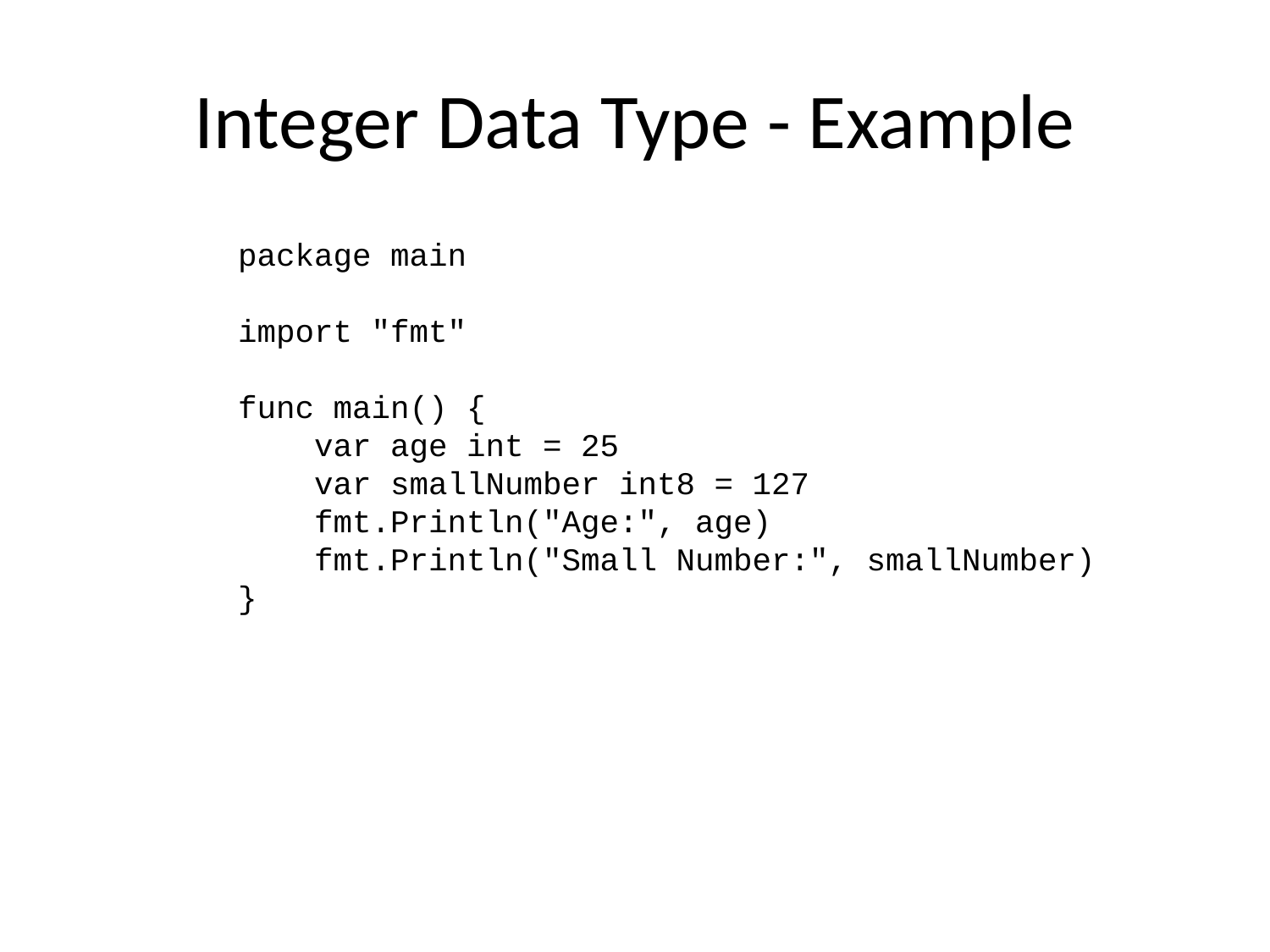

# Integer Data Type - Example

package main
import "fmt"
func main() {
    var age int = 25
    var smallNumber int8 = 127
    fmt.Println("Age:", age)
    fmt.Println("Small Number:", smallNumber)
}